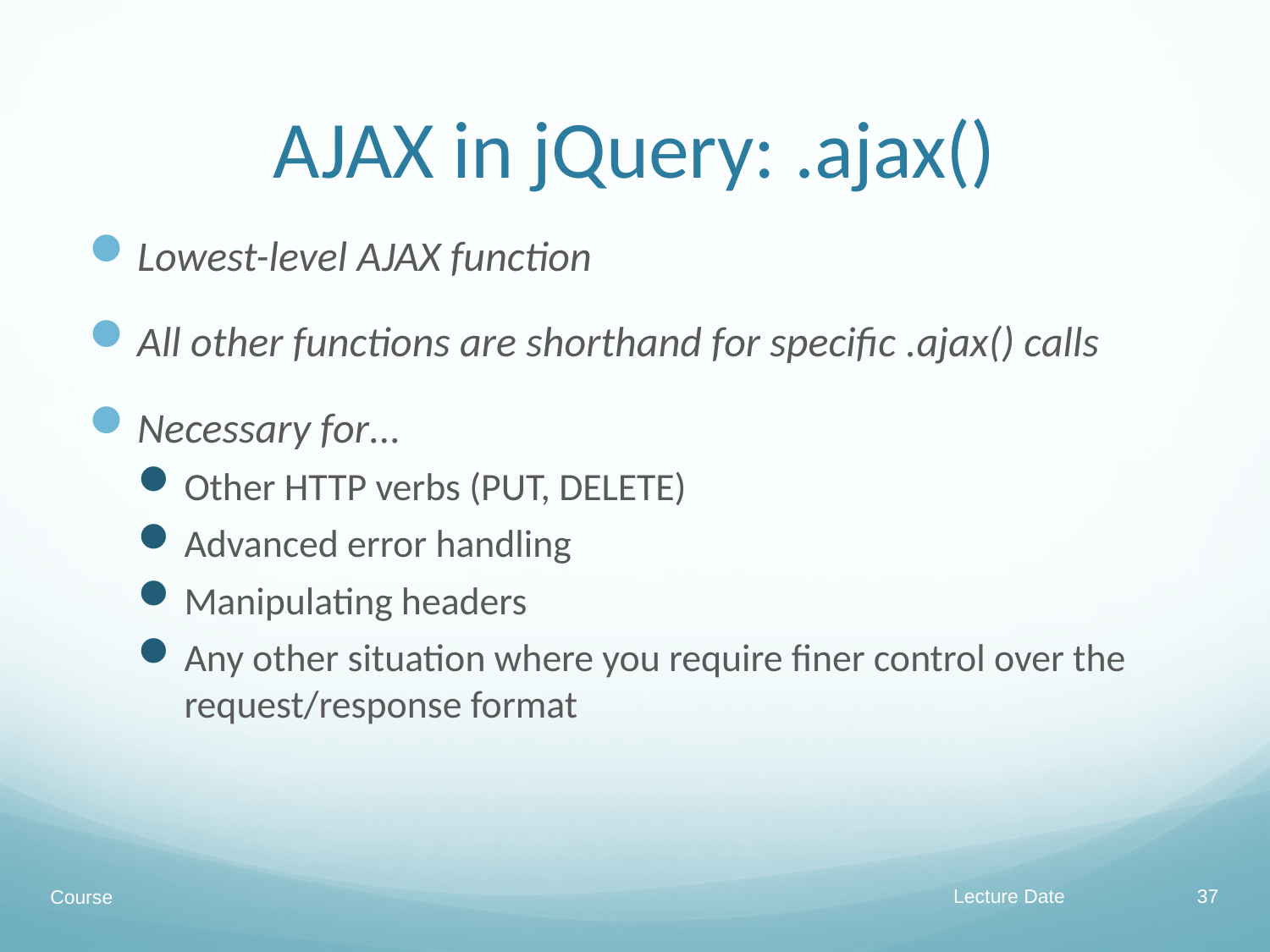

# AJAX in jQuery: .ajax()
Lowest-level AJAX function
All other functions are shorthand for specific .ajax() calls
Necessary for...
Other HTTP verbs (PUT, DELETE)
Advanced error handling
Manipulating headers
Any other situation where you require finer control over the request/response format